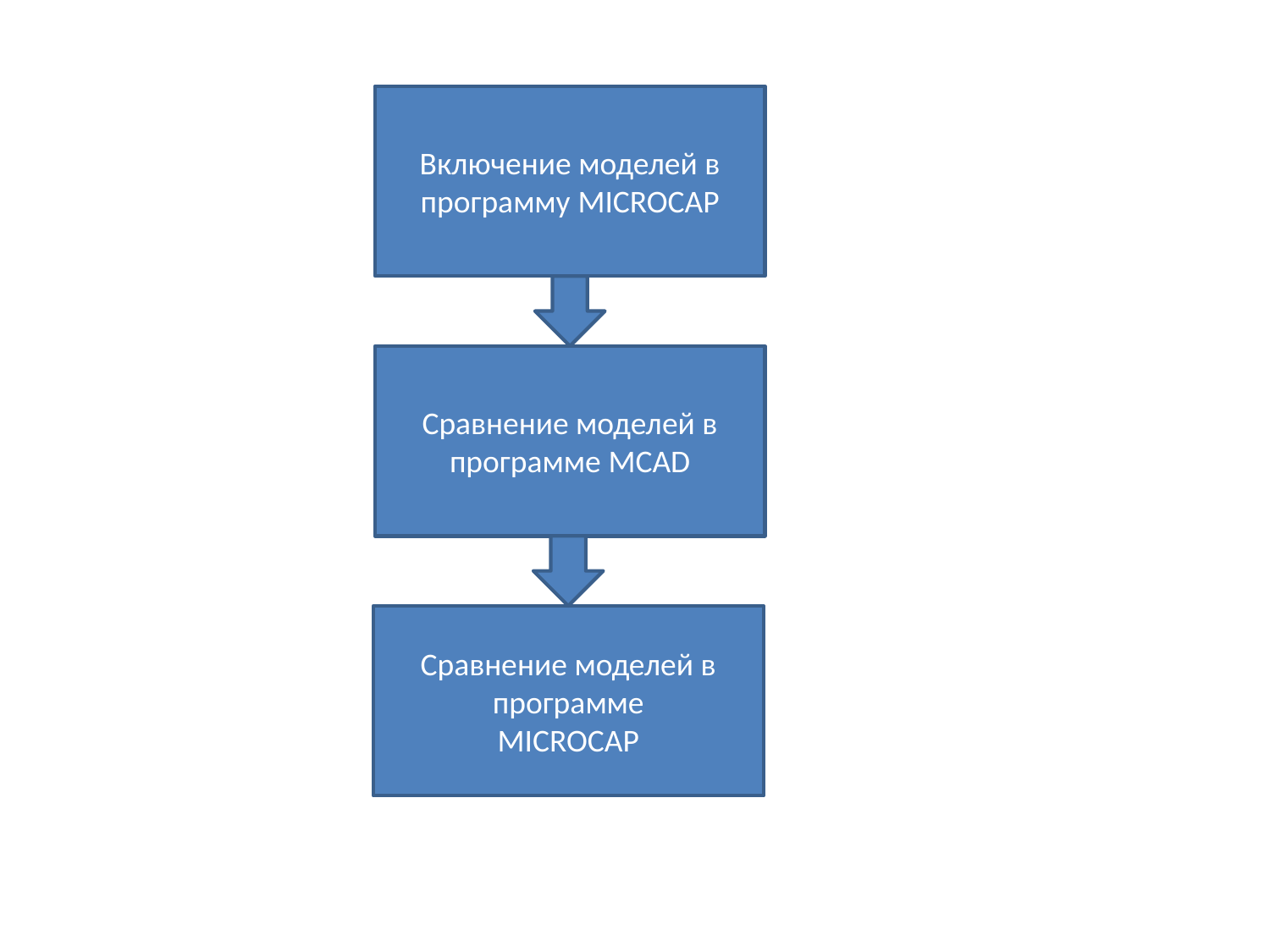

Включение моделей в программу MICROCAP

Сравнение моделей в программе MCAD

Сравнение моделей в программе
MICROCAP